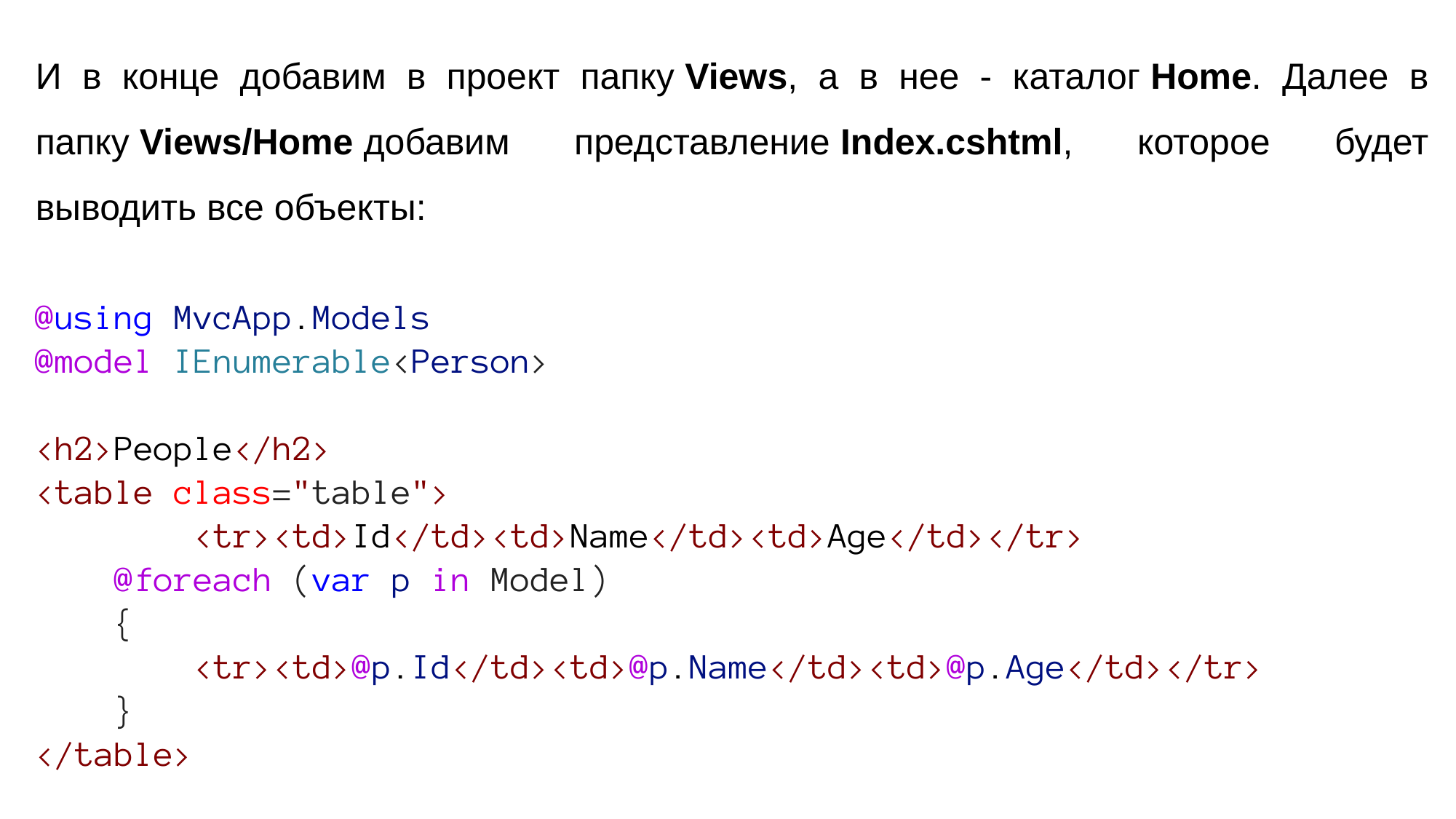

И в конце добавим в проект папку Views, а в нее - каталог Home. Далее в папку Views/Home добавим представление Index.cshtml, которое будет выводить все объекты:

@using MvcApp.Models
@model IEnumerable<Person>

<h2>People</h2>
<table class="table">
        <tr><td>Id</td><td>Name</td><td>Age</td></tr>
    @foreach (var p in Model)
    {
        <tr><td>@p.Id</td><td>@p.Name</td><td>@p.Age</td></tr>
    }
</table>